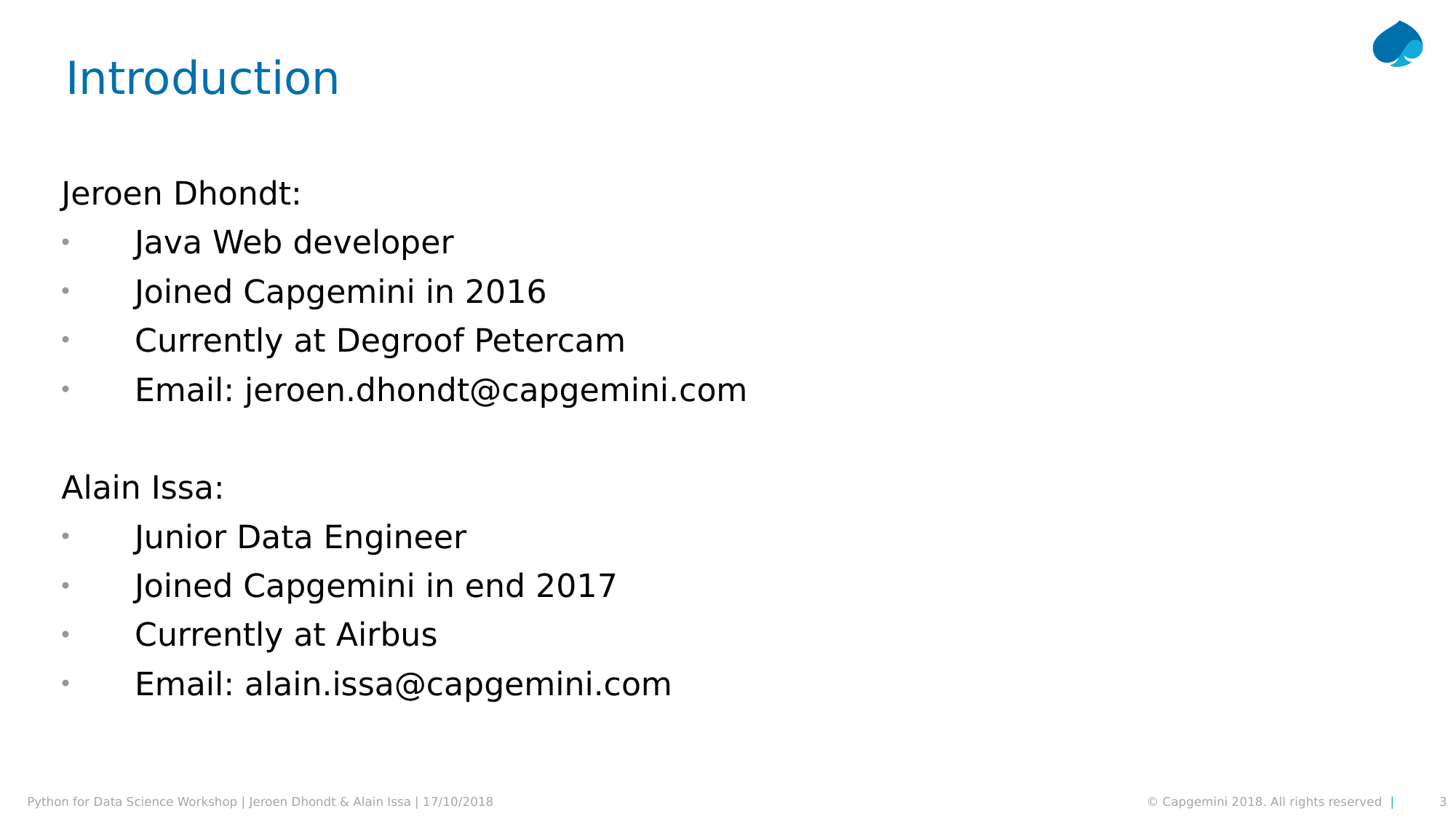

# Introduction
Jeroen Dhondt:
Java Web developer
Joined Capgemini in 2016
Currently at Degroof Petercam
Email: jeroen.dhondt@capgemini.com

Alain Issa:
Junior Data Engineer
Joined Capgemini in end 2017
Currently at Airbus
Email: alain.issa@capgemini.com